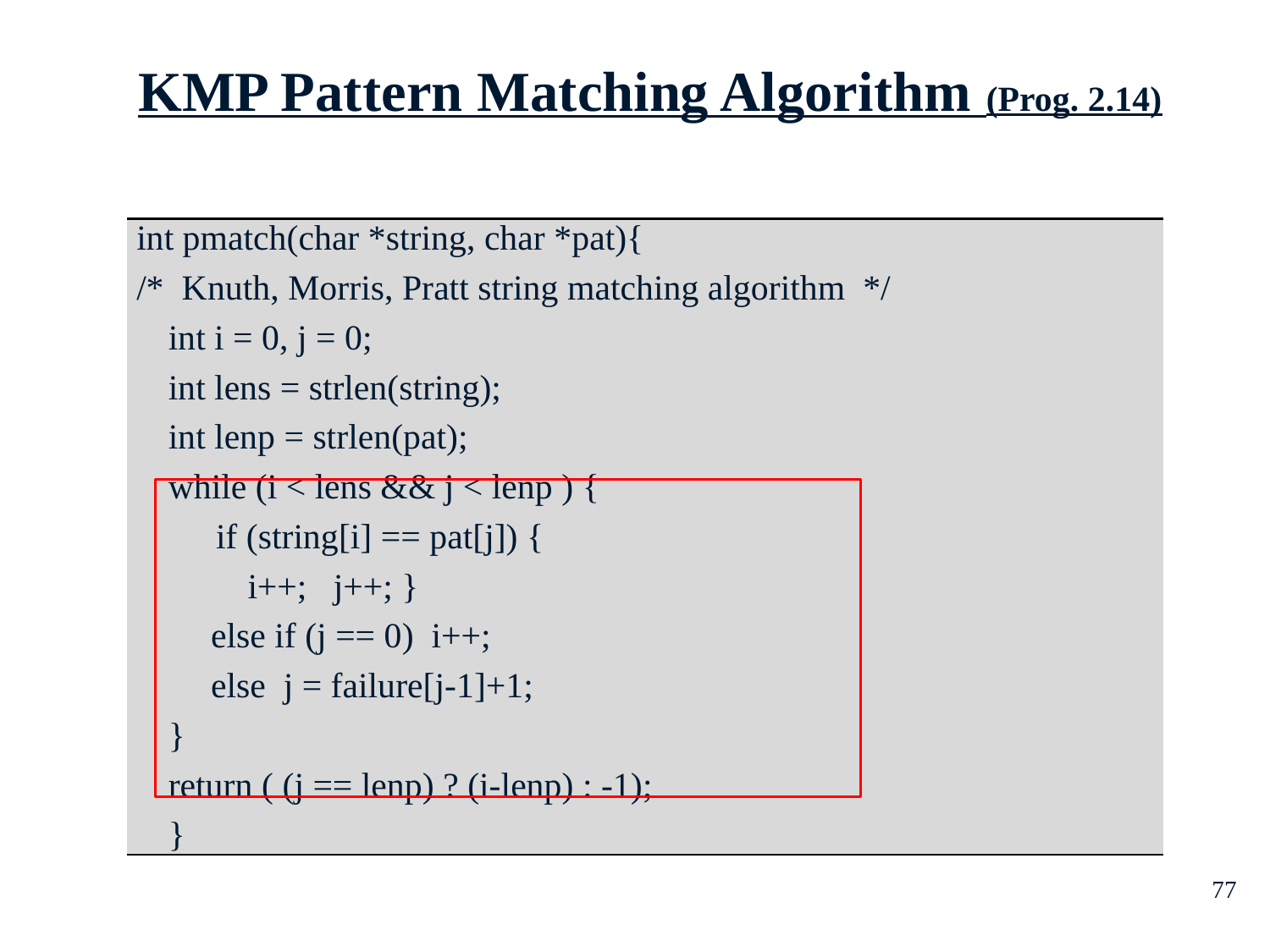

KMP Pattern Matching Algorithm (Prog. 2.14)
| int pmatch(char \*string, char \*pat){ /\* Knuth, Morris, Pratt string matching algorithm \*/ int i = 0, j = 0; int lens = strlen(string); int lenp = strlen(pat); while (i < lens && j < lenp ) { if (string[i] == pat[j]) { i++; j++; } else if (j == 0) i++; else j = failure[j-1]+1; } return ( (j == lenp) ? (i-lenp) : -1); } |
| --- |

77